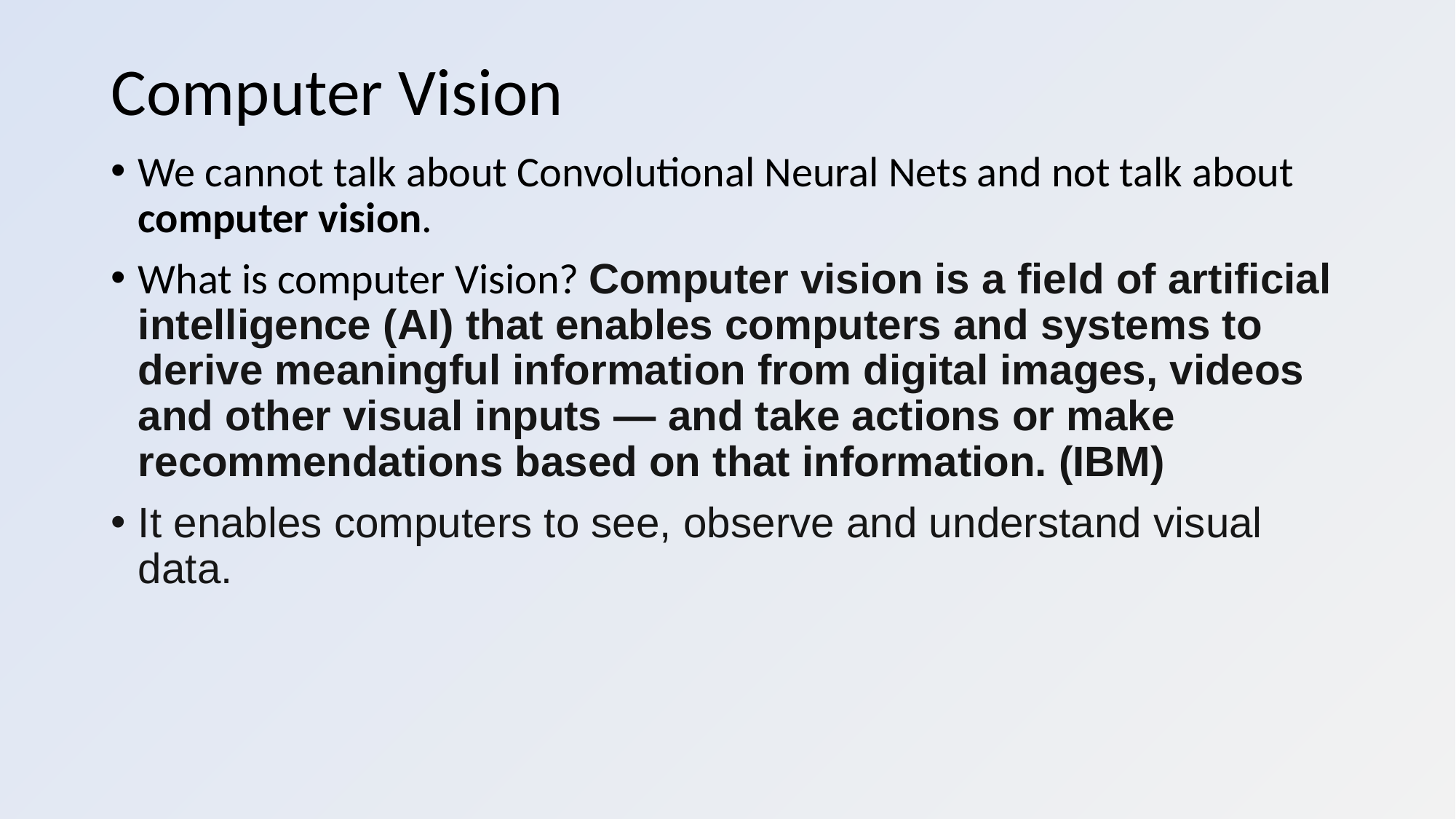

# Computer Vision
We cannot talk about Convolutional Neural Nets and not talk about computer vision.
What is computer Vision? Computer vision is a field of artificial intelligence (AI) that enables computers and systems to derive meaningful information from digital images, videos and other visual inputs — and take actions or make recommendations based on that information. (IBM)
It enables computers to see, observe and understand visual data.